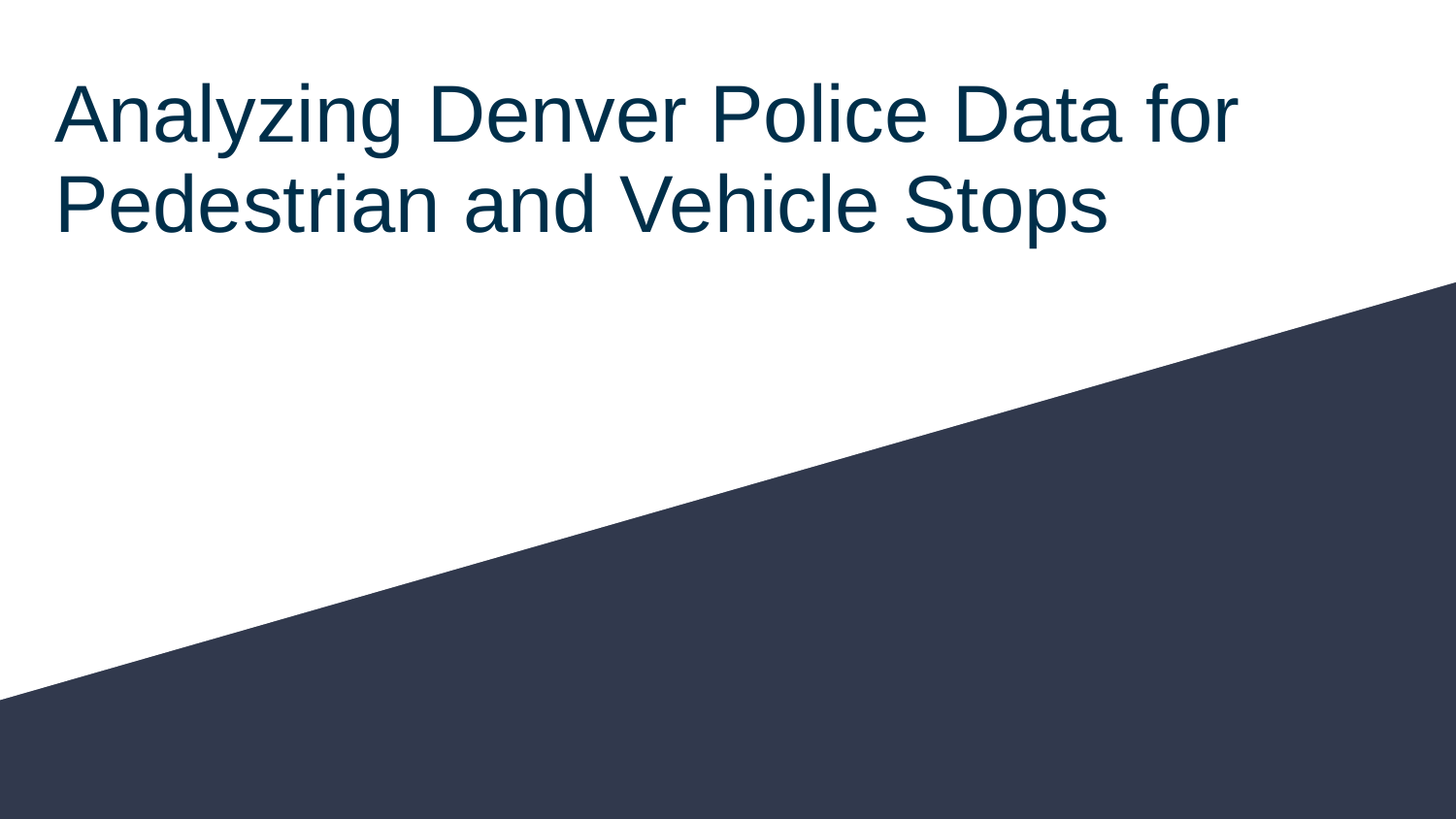

# Analyzing Denver Police Data for Pedestrian and Vehicle Stops